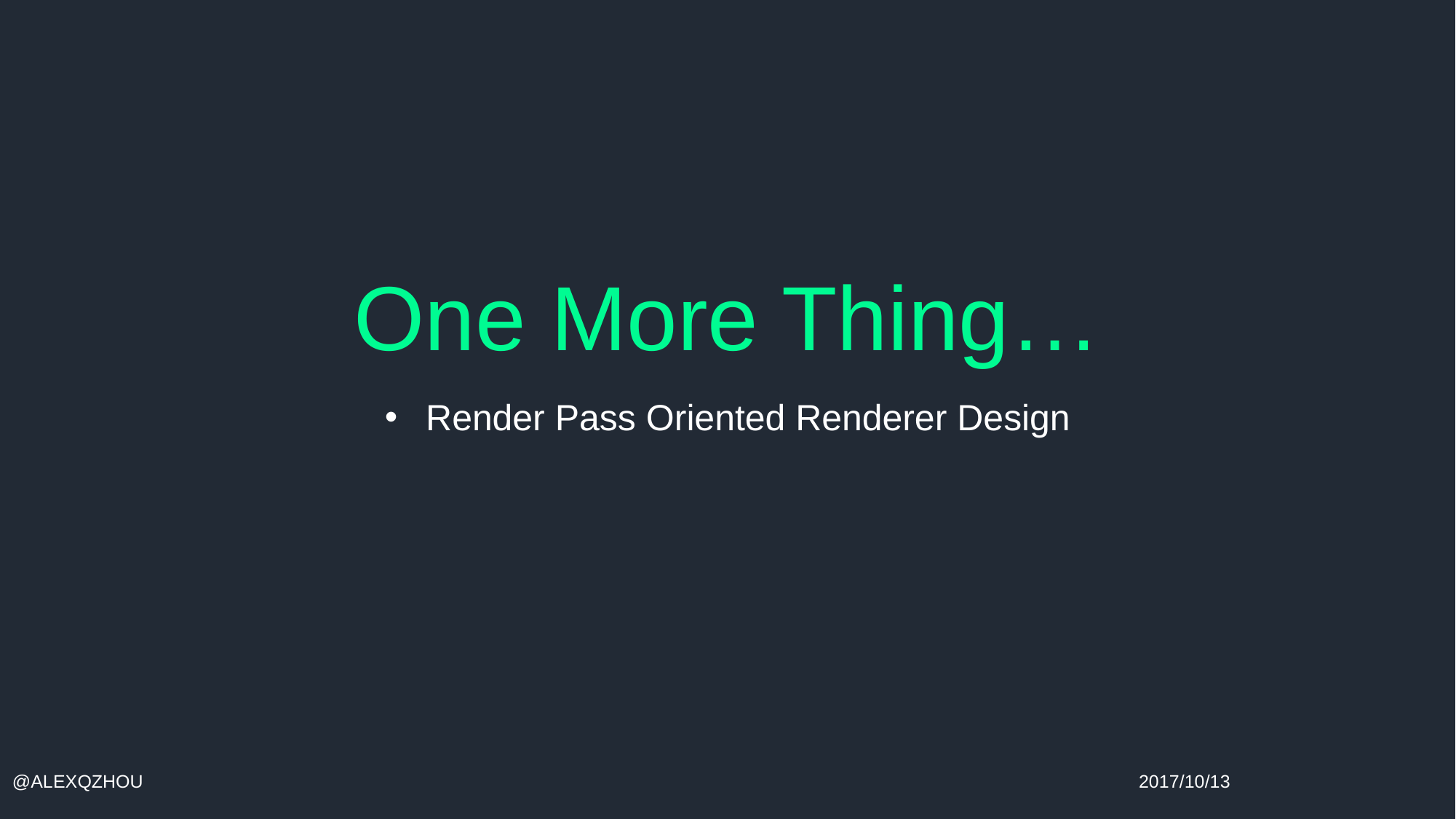

# One More Thing…
Render Pass Oriented Renderer Design
@ALEXQZHOU
2017/10/13